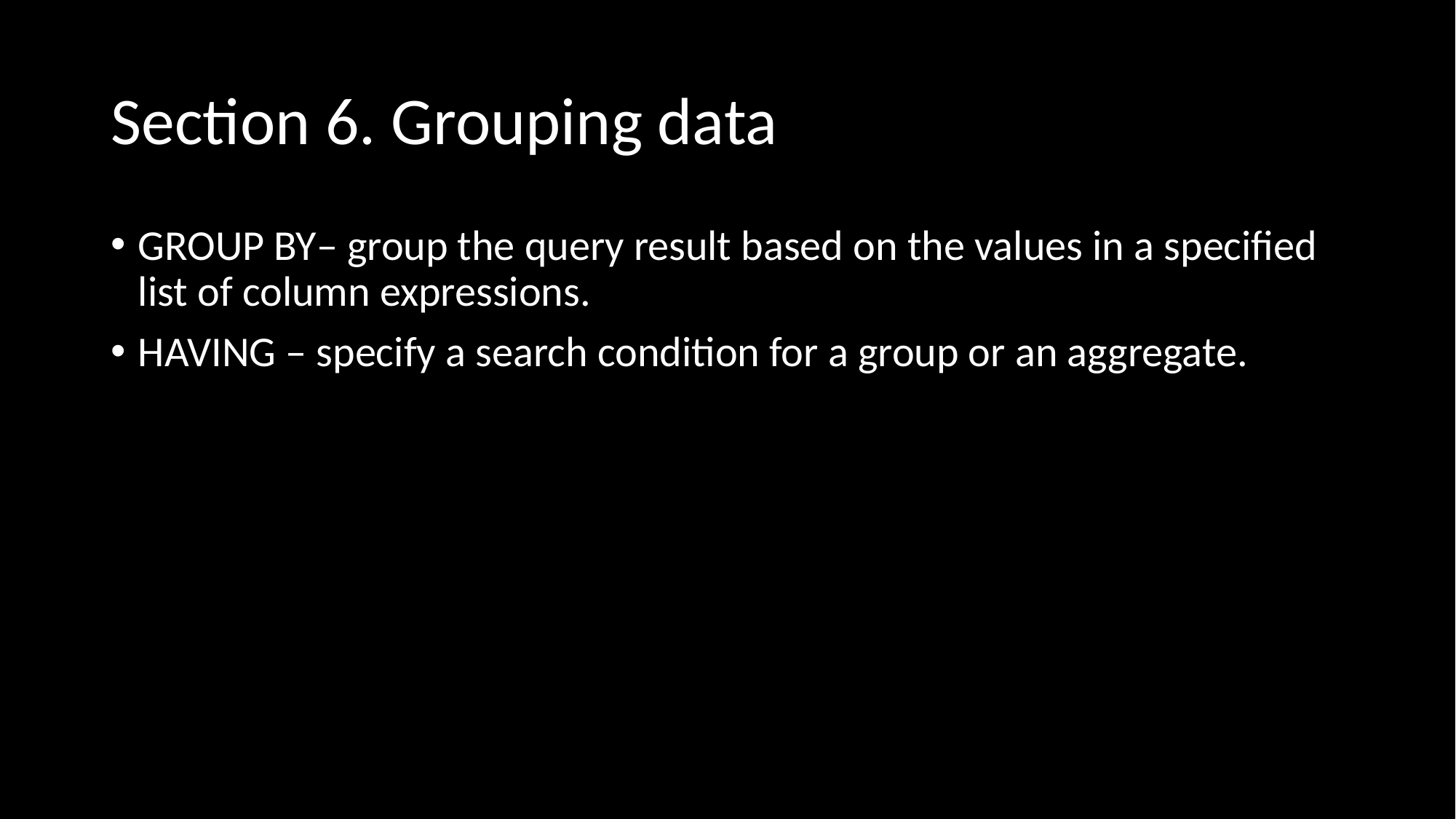

# Section 6. Grouping data
GROUP BY– group the query result based on the values in a specified list of column expressions.
HAVING – specify a search condition for a group or an aggregate.